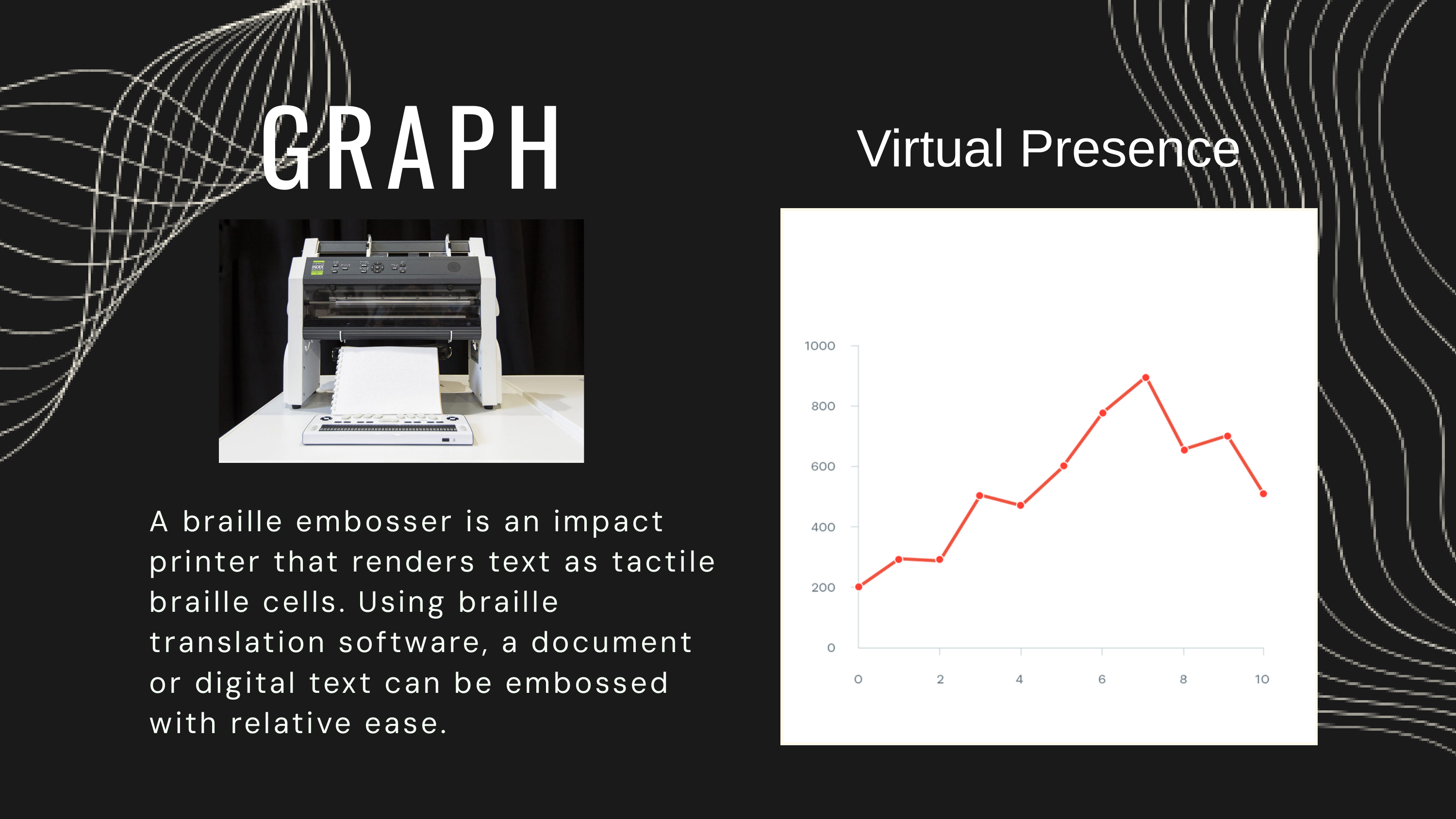

GRAPH
Virtual Presence

A braille embosser is an impact printer that renders text as tactile braille cells. Using braille translation software, a document or digital text can be embossed with relative ease.